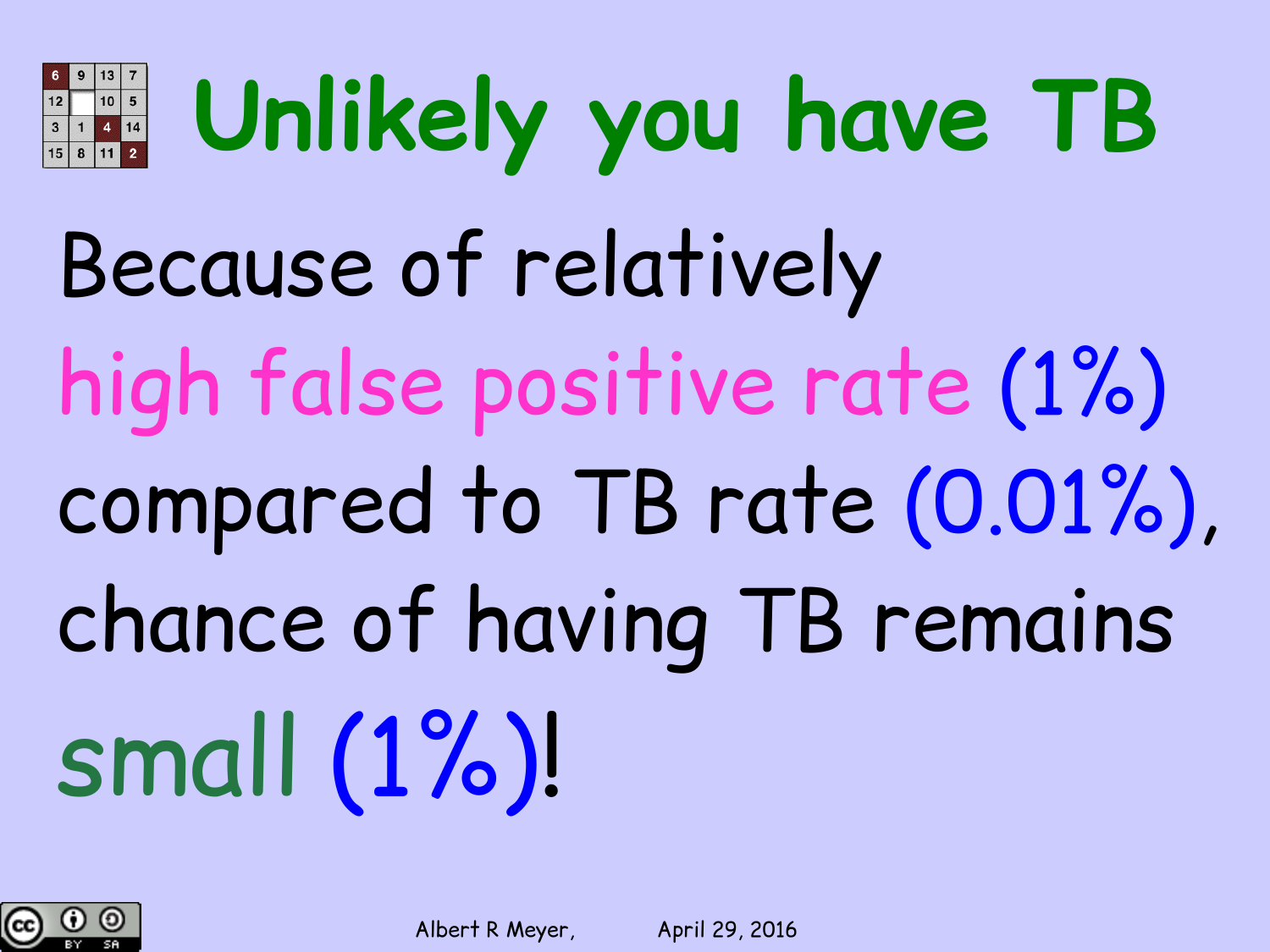

# Unlikely you have TB
Because of relatively
high false positive rate (1%)
compared to TB rate (0.01%),
chance of having TB remains
small (1%)!